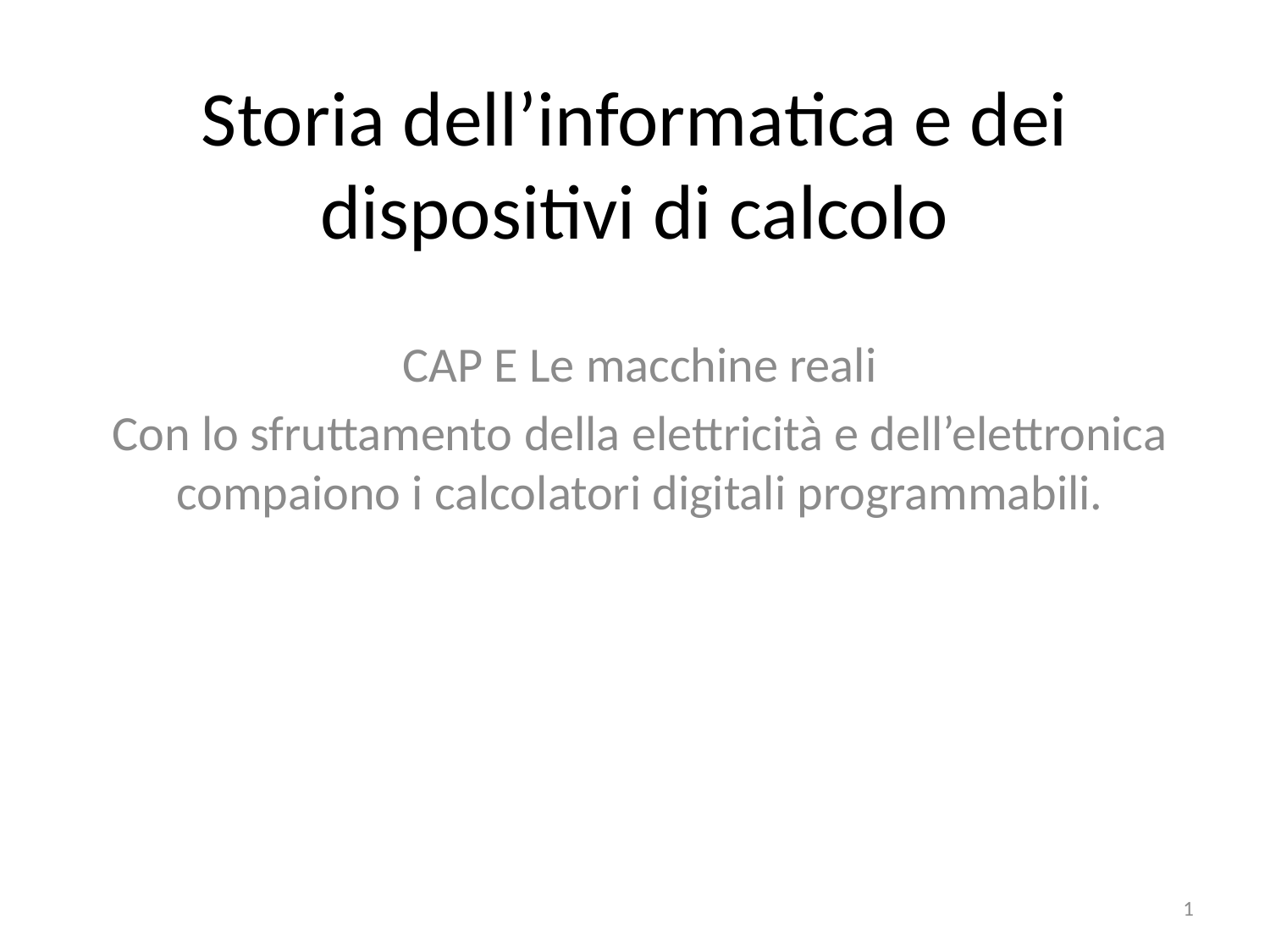

# Storia dell’informatica e dei dispositivi di calcolo
CAP E Le macchine reali
Con lo sfruttamento della elettricità e dell’elettronica compaiono i calcolatori digitali programmabili.

1